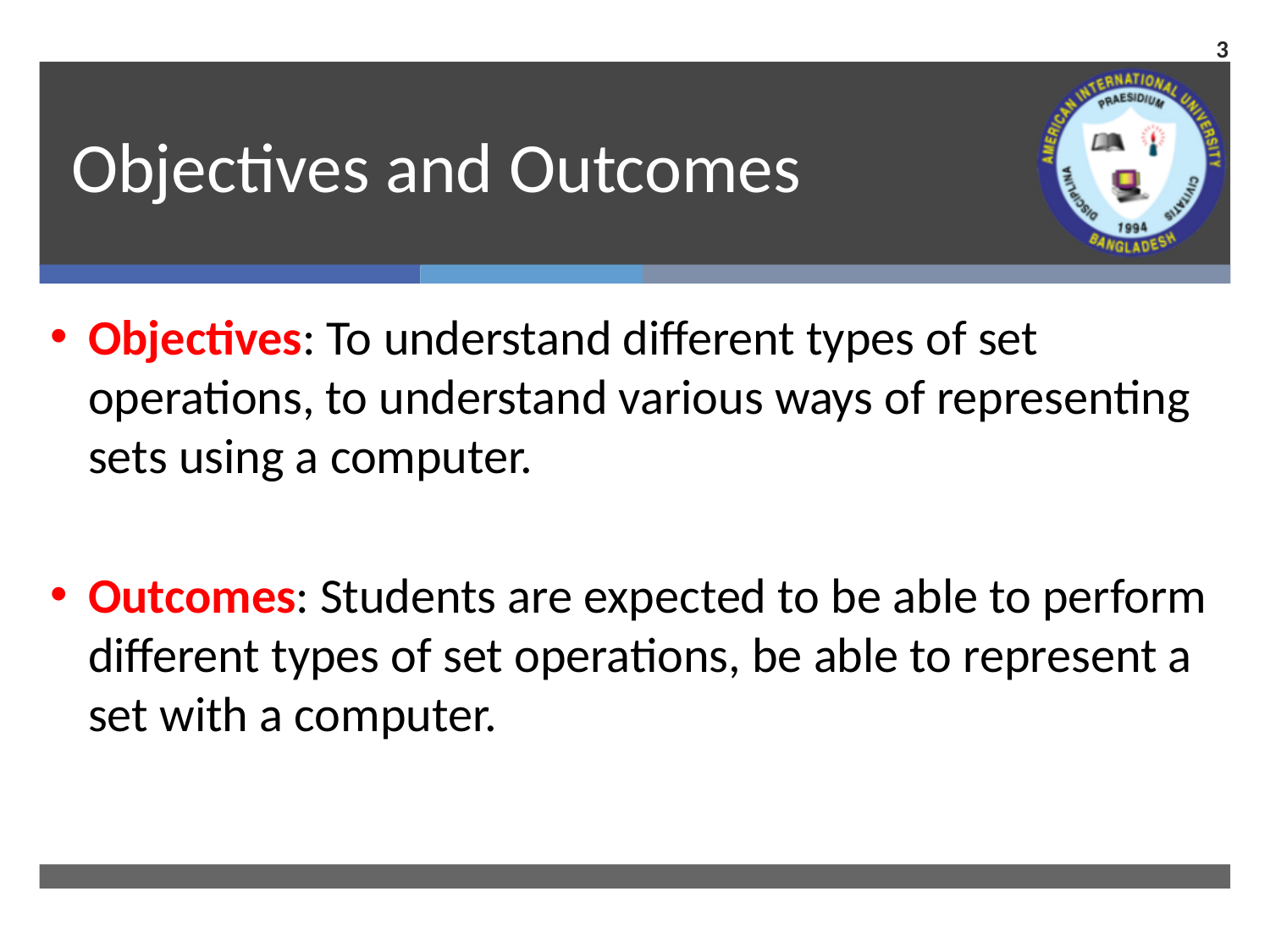

3
# Objectives and Outcomes
Objectives: To understand different types of set operations, to understand various ways of representing sets using a computer.

Outcomes: Students are expected to be able to perform different types of set operations, be able to represent a set with a computer.